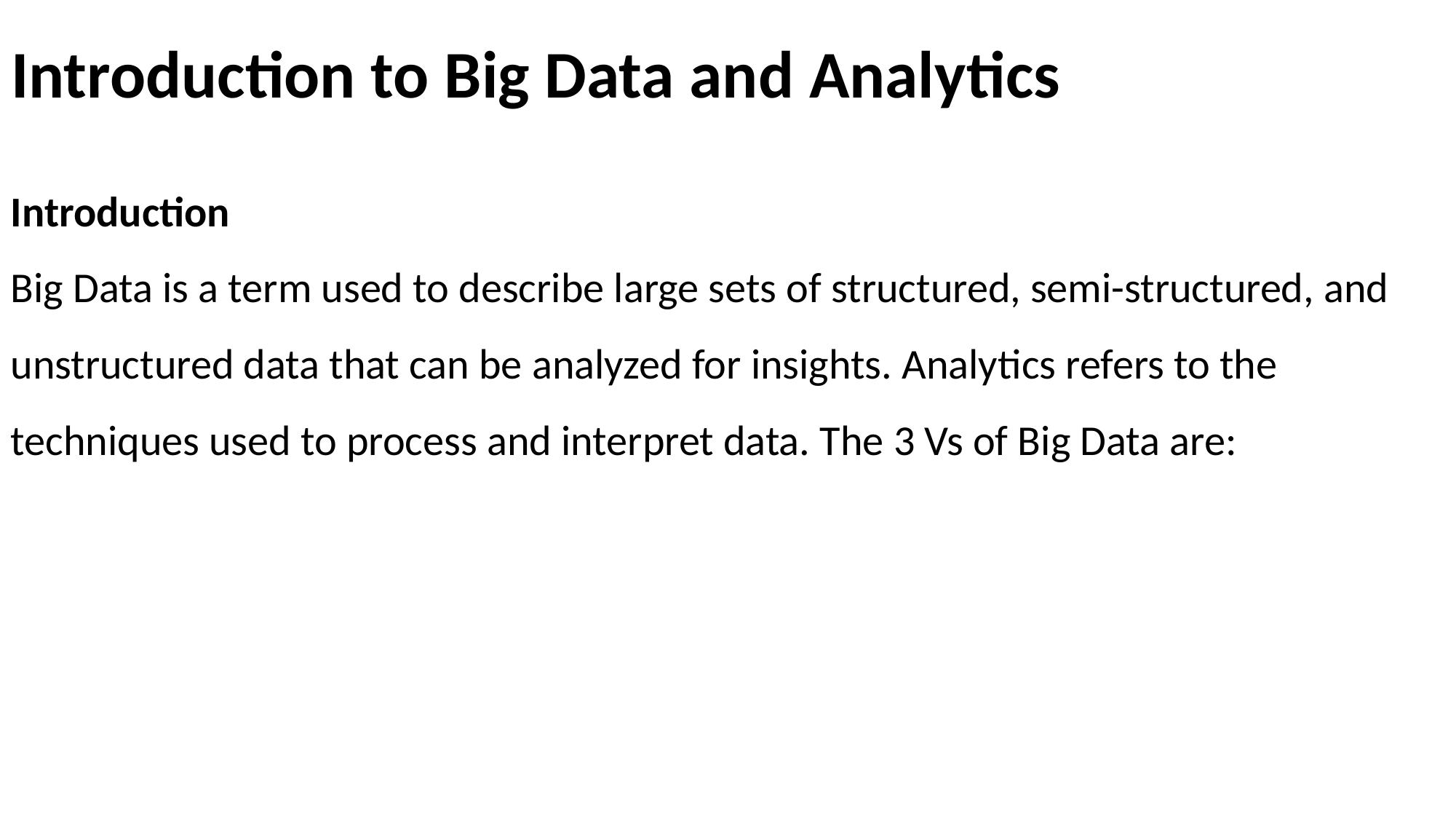

# Introduction to Big Data and Analytics
Introduction
Big Data is a term used to describe large sets of structured, semi-structured, and unstructured data that can be analyzed for insights. Analytics refers to the techniques used to process and interpret data. The 3 Vs of Big Data are: